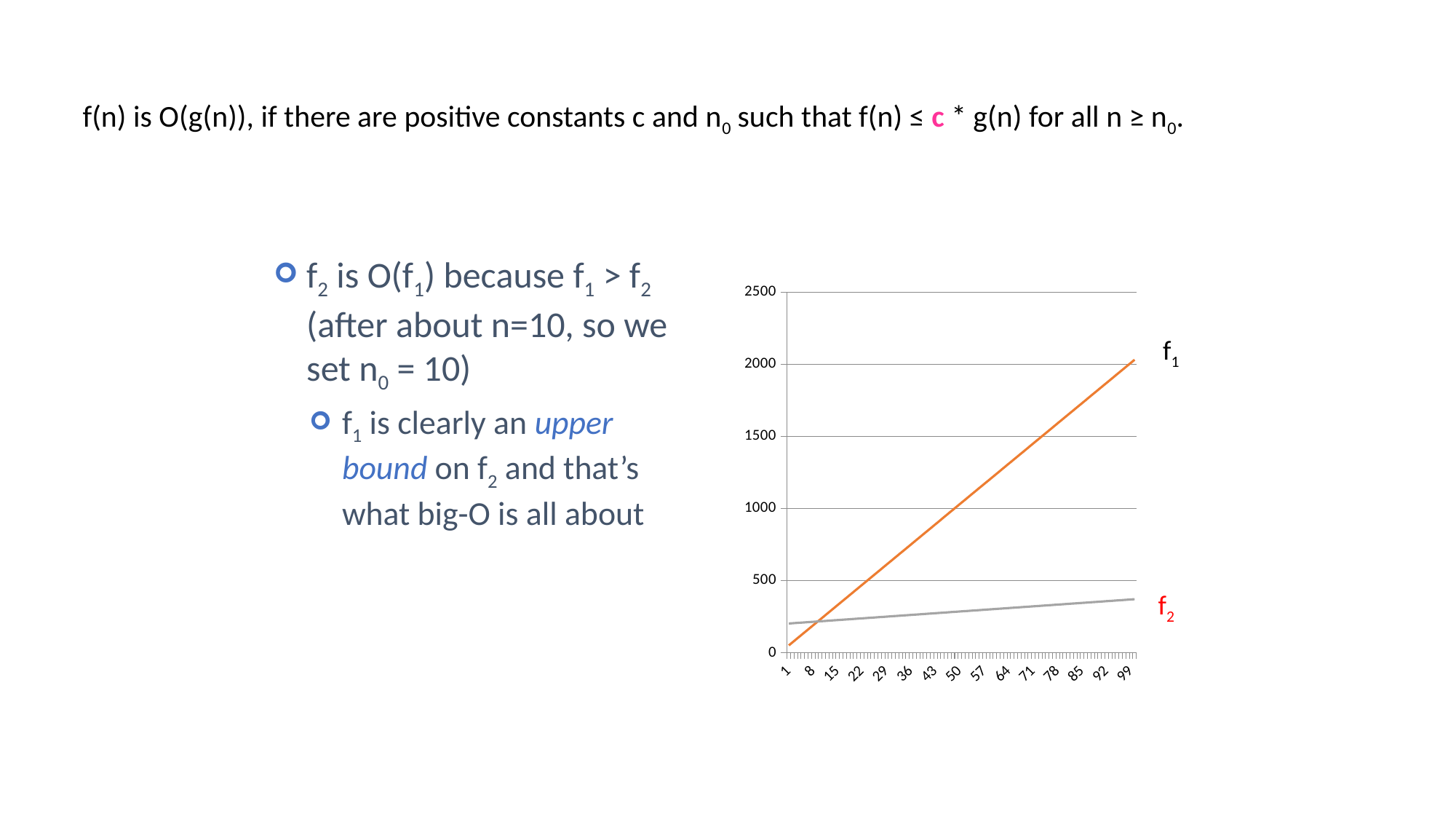

f(n) is O(g(n)), if there are positive constants c and n0 such that f(n) ≤ c * g(n) for all n ≥ n0.
f2 is O(f1) because f1 > f2 (after about n=10, so we set n0 = 10)
f1 is clearly an upper bound on f2 and that’s what big-O is all about

### Chart

| Category |  |  |
|---|---|---|
f1
f2